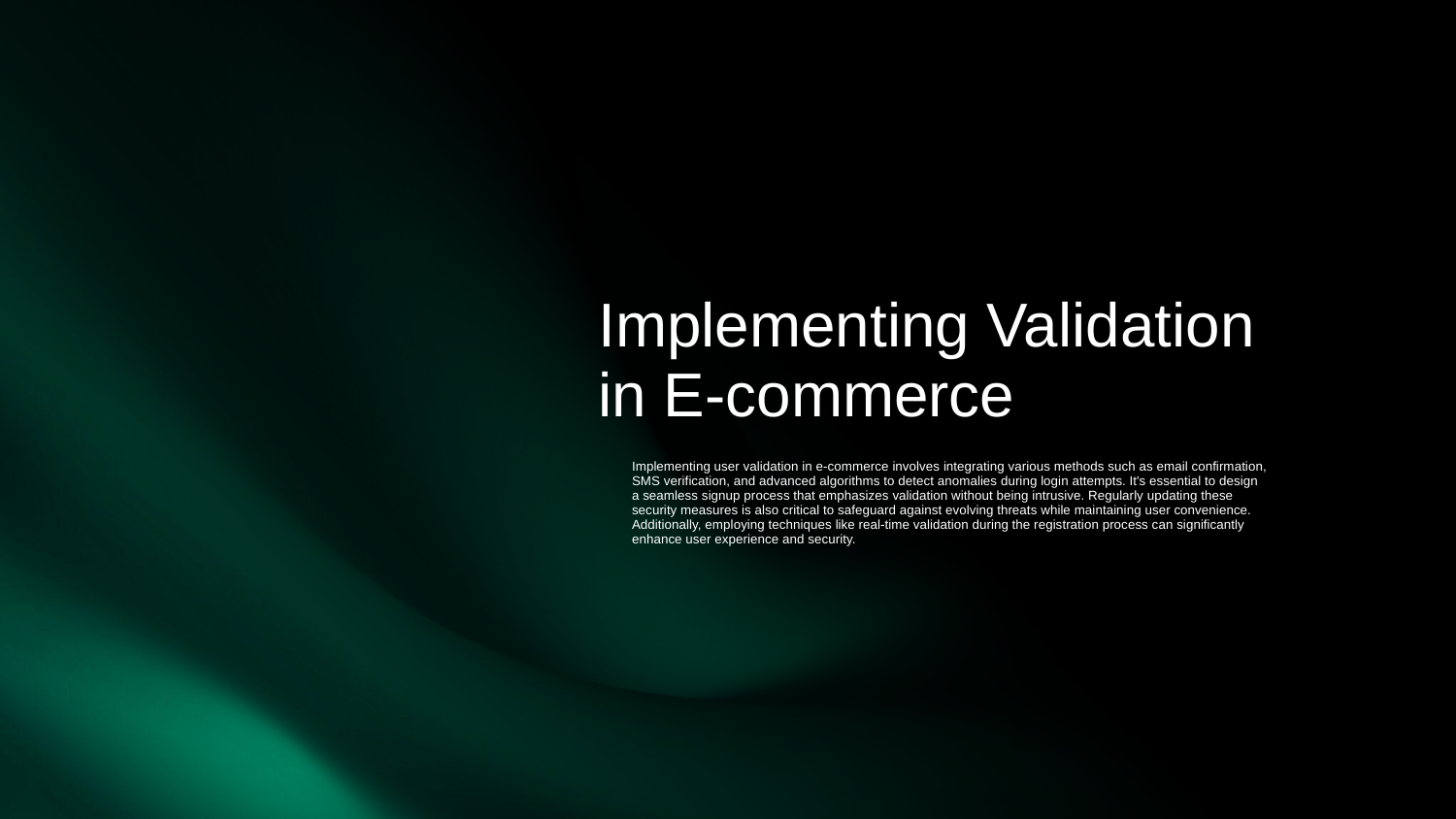

# Implementing Validation in E-commerce
Implementing user validation in e-commerce involves integrating various methods such as email confirmation, SMS verification, and advanced algorithms to detect anomalies during login attempts. It's essential to design a seamless signup process that emphasizes validation without being intrusive. Regularly updating these security measures is also critical to safeguard against evolving threats while maintaining user convenience. Additionally, employing techniques like real-time validation during the registration process can significantly enhance user experience and security.